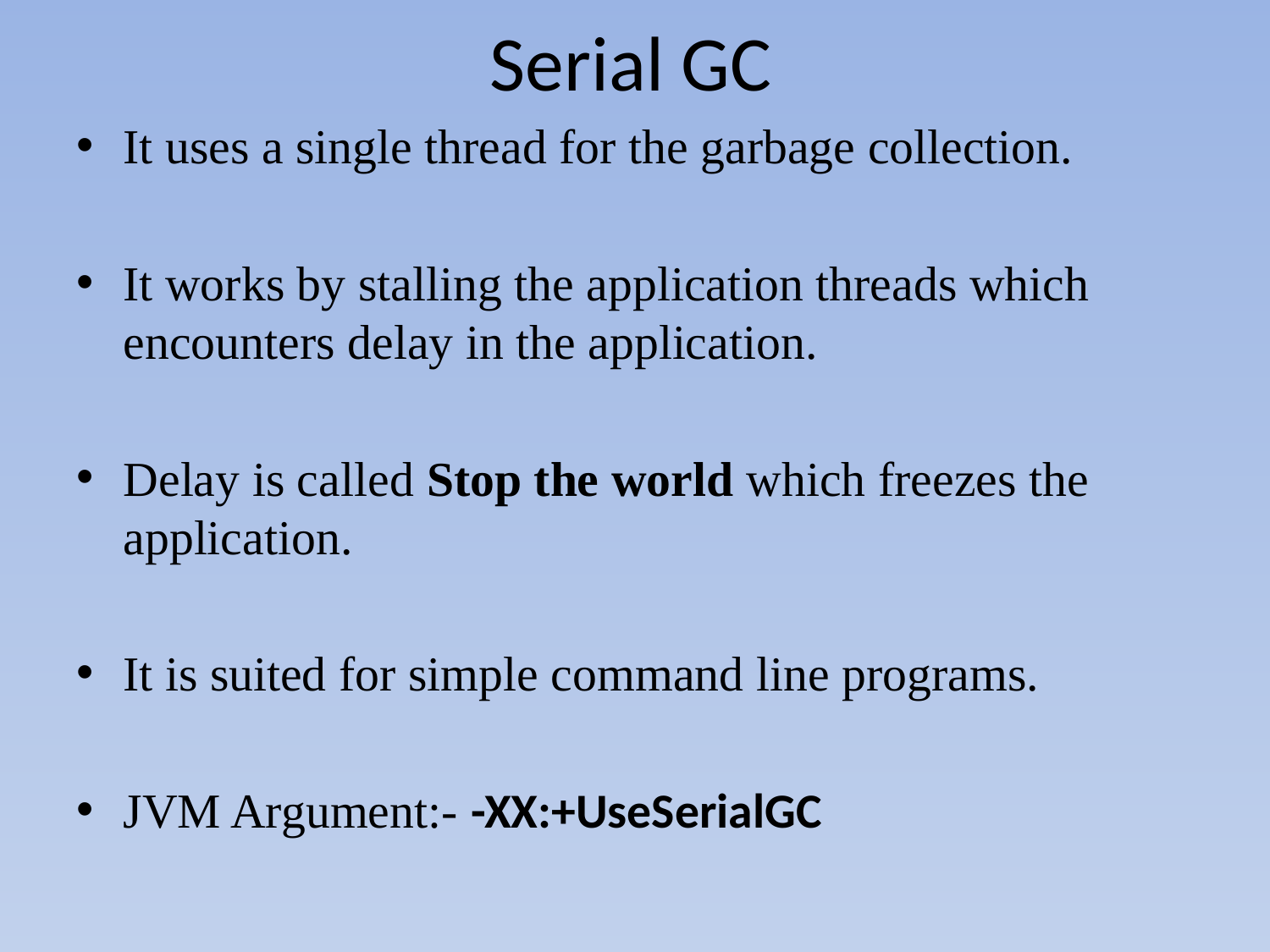

# Serial GC
It uses a single thread for the garbage collection.

It works by stalling the application threads which encounters delay in the application.

Delay is called Stop the world which freezes the application.

It is suited for simple command line programs.

JVM Argument:- -XX:+UseSerialGC